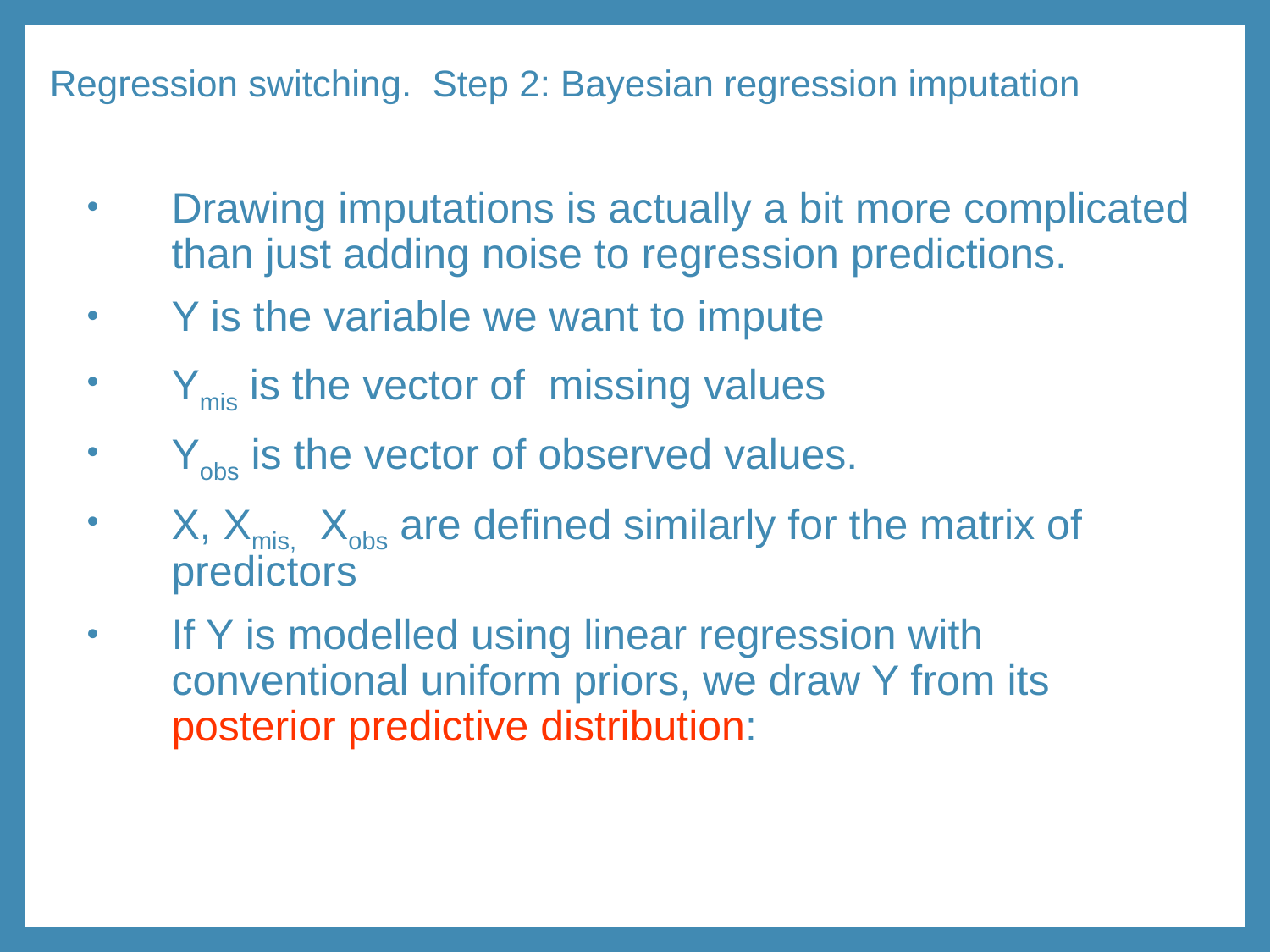

# Regression switching.  Step 2: Bayesian regression imputation
Drawing imputations is actually a bit more complicated than just adding noise to regression predictions.
Y is the variable we want to impute
Ymis is the vector of  missing values
Yobs is the vector of observed values.
X, Xmis,  Xobs are defined similarly for the matrix of predictors
If Y is modelled using linear regression with conventional uniform priors, we draw Y from its posterior predictive distribution: